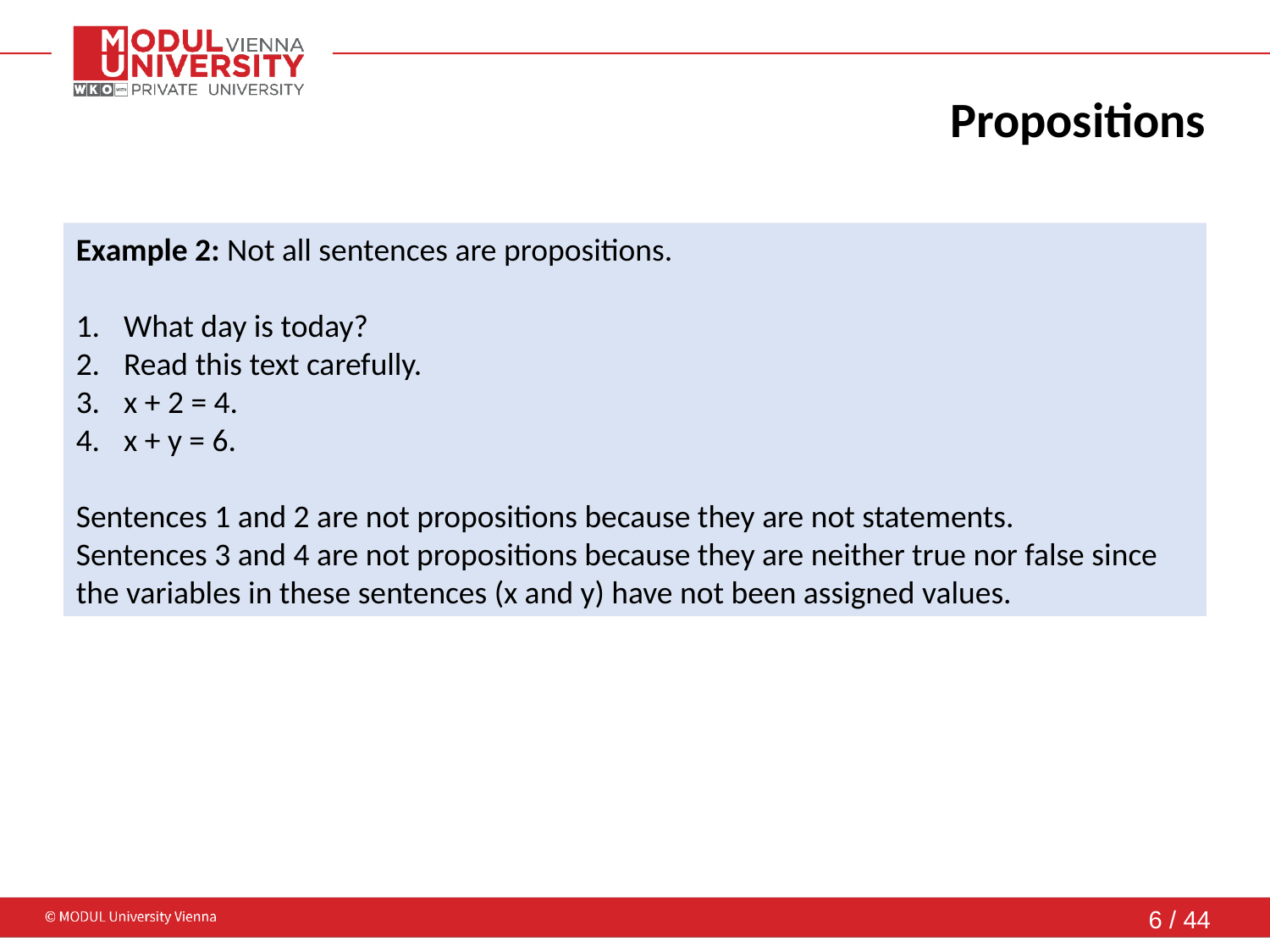

# Propositions
Example 2: Not all sentences are propositions.

What day is today?
Read this text carefully.
x + 2 = 4.
x + y = 6.

Sentences 1 and 2 are not propositions because they are not statements.
Sentences 3 and 4 are not propositions because they are neither true nor false since the variables in these sentences (x and y) have not been assigned values.